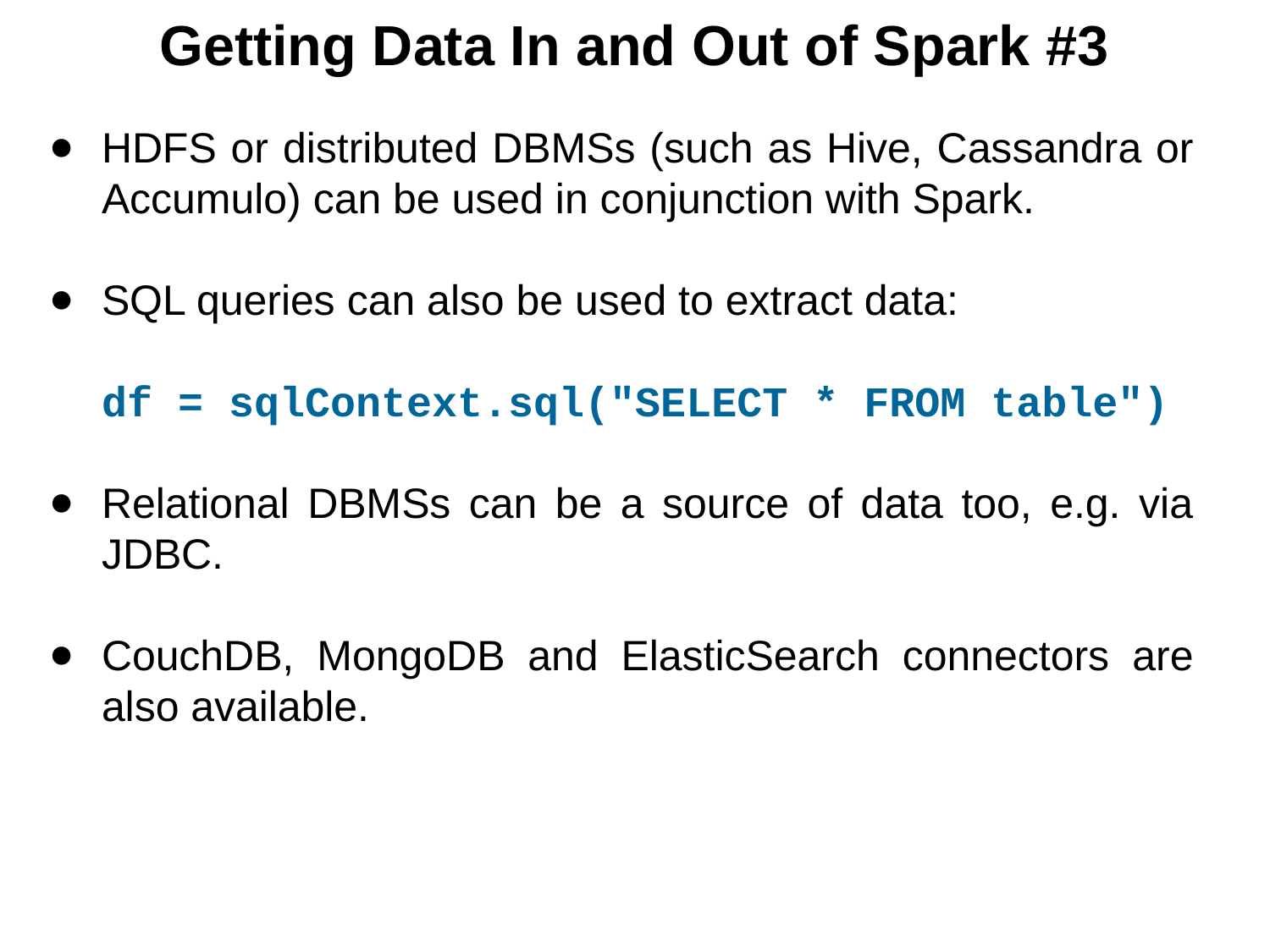

Getting Data In and Out of Spark #3

HDFS or distributed DBMSs (such as Hive, Cassandra or Accumulo) can be used in conjunction with Spark.

SQL queries can also be used to extract data:

df = sqlContext.sql("SELECT * FROM table")

Relational DBMSs can be a source of data too, e.g. via JDBC.

CouchDB, MongoDB and ElasticSearch connectors are also available.